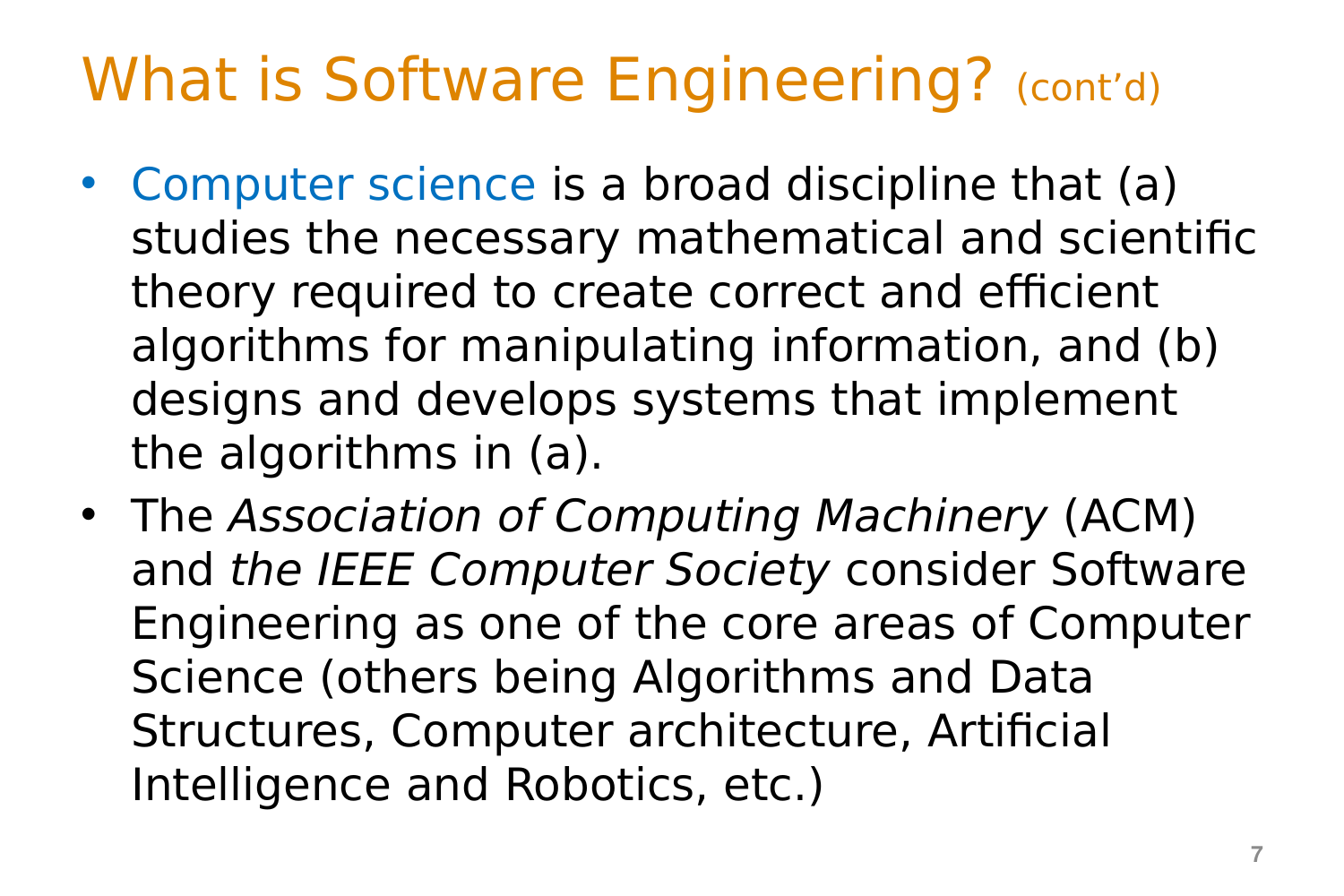

# What is Software Engineering? (cont’d)
Computer science is a broad discipline that (a) studies the necessary mathematical and scientific theory required to create correct and efficient algorithms for manipulating information, and (b) designs and develops systems that implement the algorithms in (a).
The Association of Computing Machinery (ACM) and the IEEE Computer Society consider Software Engineering as one of the core areas of Computer Science (others being Algorithms and Data Structures, Computer architecture, Artificial Intelligence and Robotics, etc.)

7